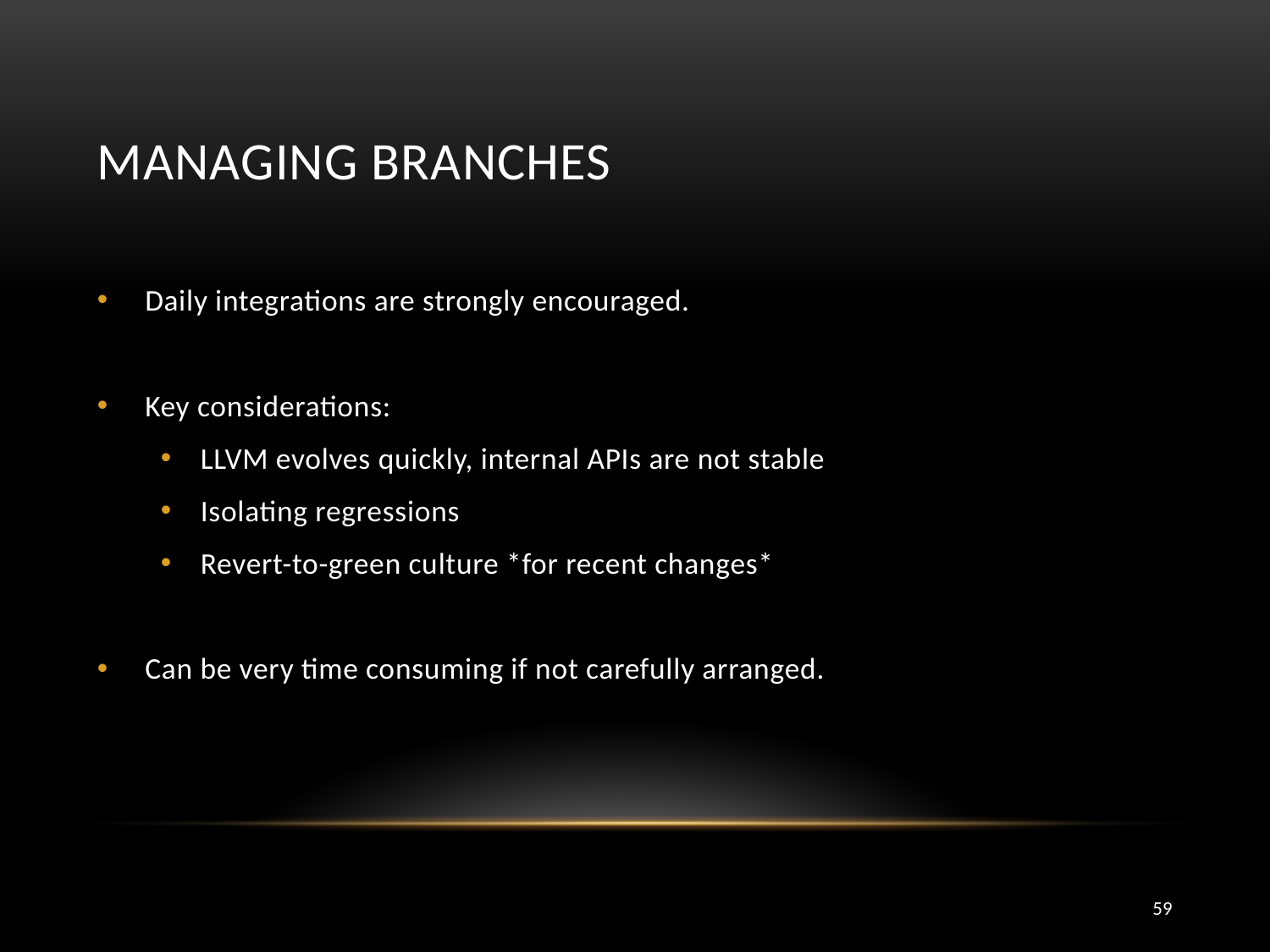

# Managing Branches

Daily integrations are strongly encouraged.

Key considerations:
LLVM evolves quickly, internal APIs are not stable
Isolating regressions
Revert-to-green culture *for recent changes*

Can be very time consuming if not carefully arranged.
59